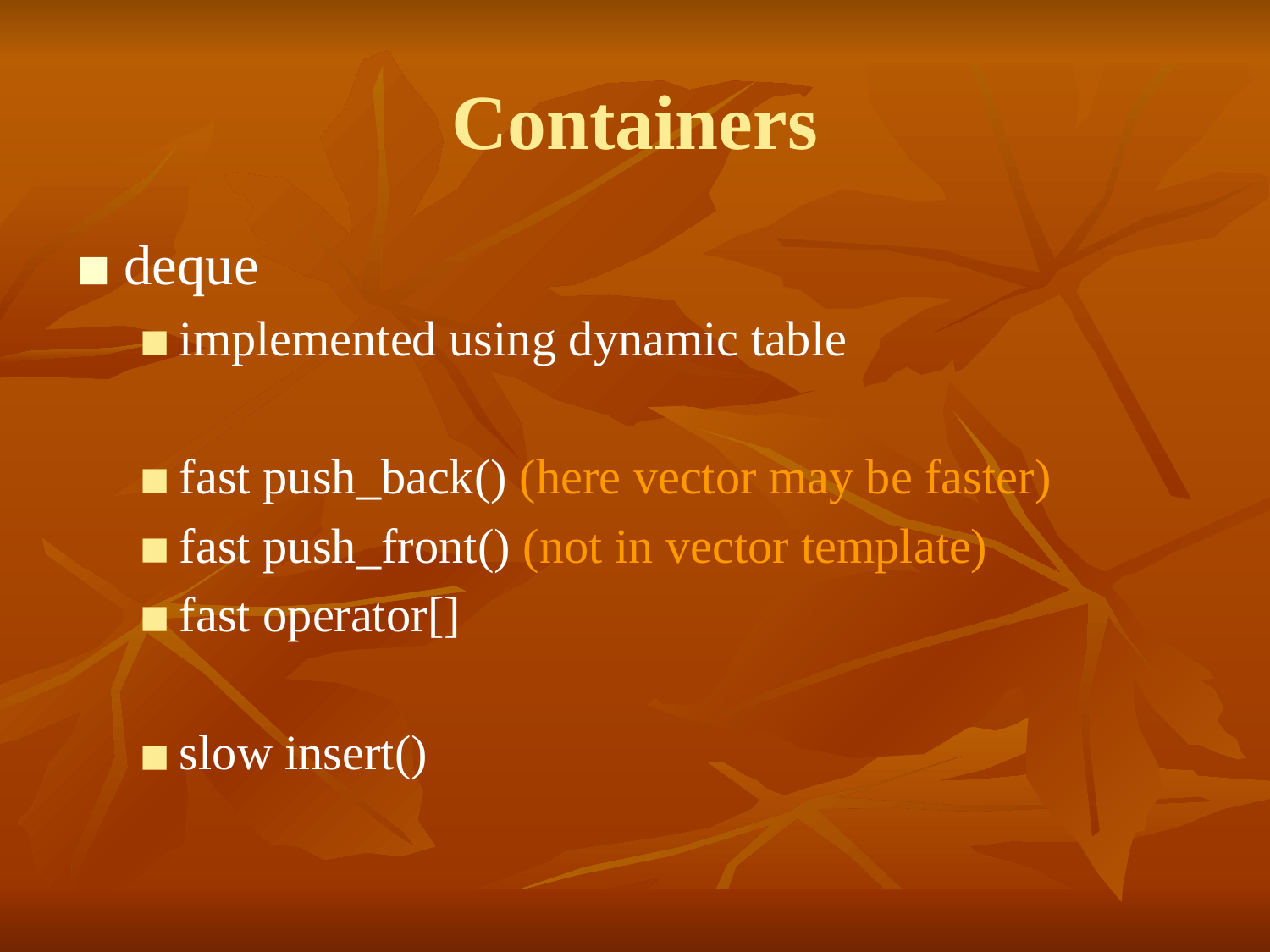

# Containers
deque
implemented using dynamic table

fast push_back() (here vector may be faster)
fast push_front() (not in vector template)
fast operator[]

slow insert()